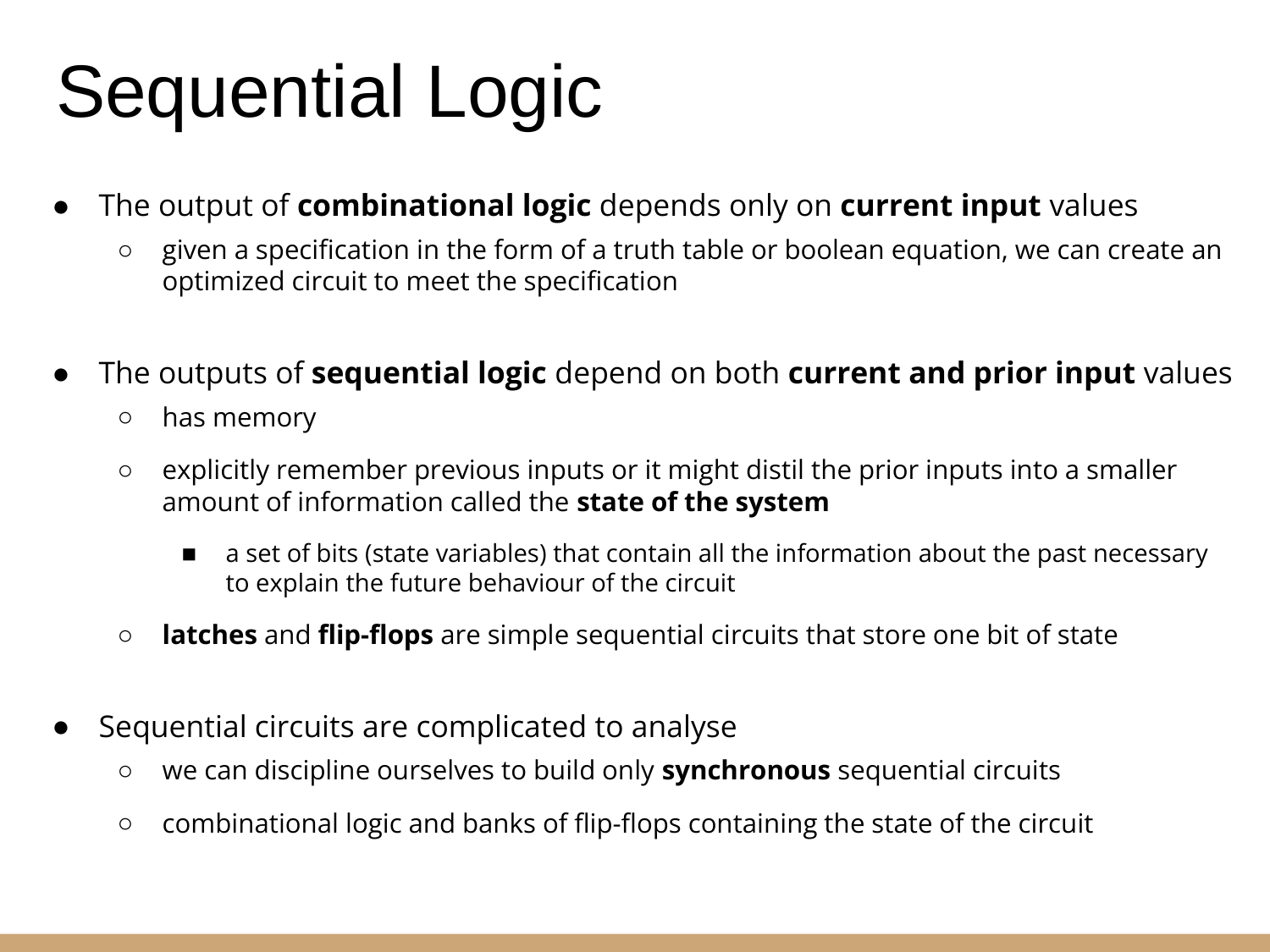

Sequential Logic
The output of combinational logic depends only on current input values
given a specification in the form of a truth table or boolean equation, we can create an optimized circuit to meet the specification

The outputs of sequential logic depend on both current and prior input values
has memory
explicitly remember previous inputs or it might distil the prior inputs into a smaller amount of information called the state of the system
a set of bits (state variables) that contain all the information about the past necessary to explain the future behaviour of the circuit
latches and flip-flops are simple sequential circuits that store one bit of state

Sequential circuits are complicated to analyse
we can discipline ourselves to build only synchronous sequential circuits
combinational logic and banks of flip-flops containing the state of the circuit